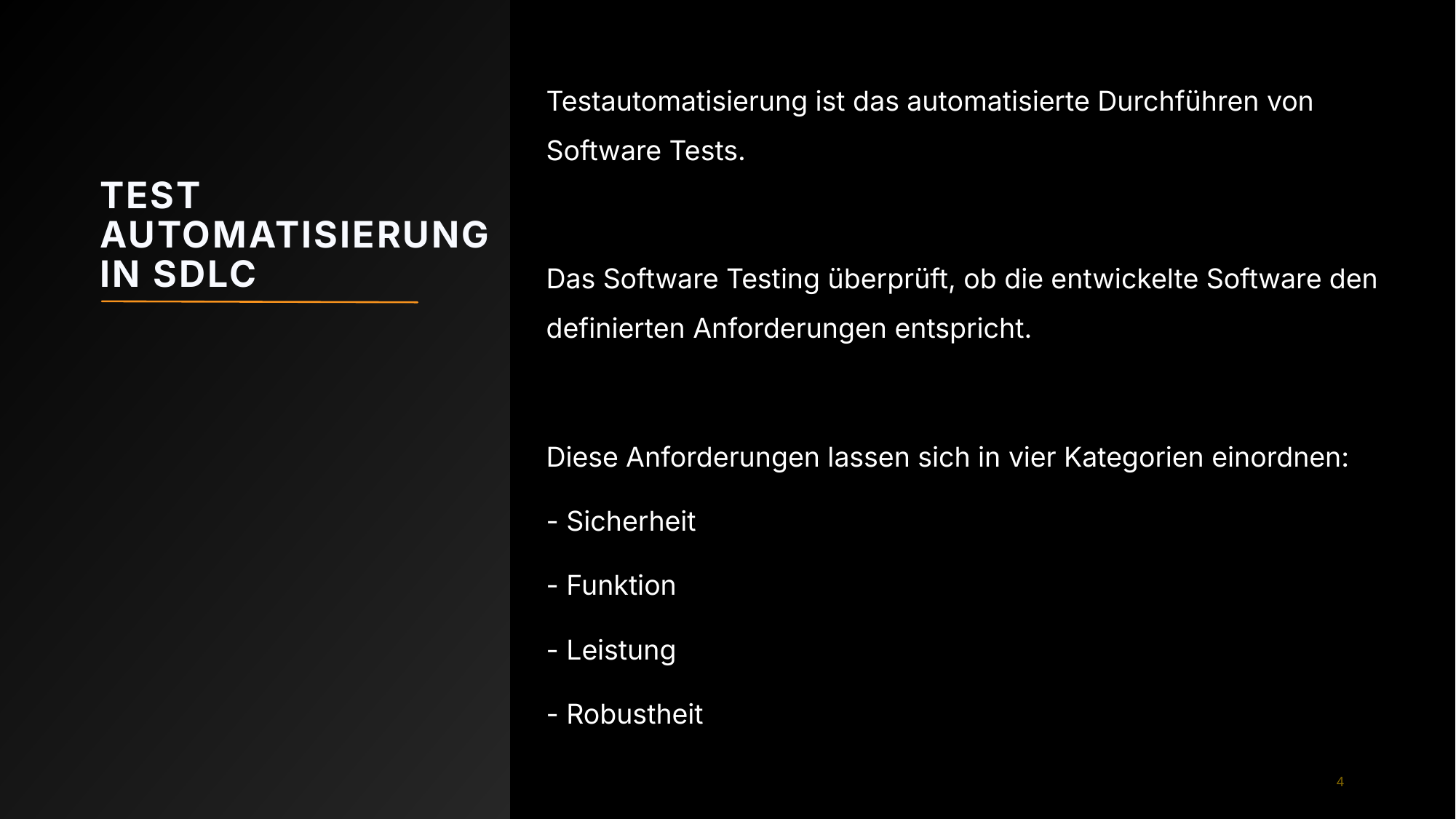

Testautomatisierung ist das automatisierte Durchführen von Software Tests.

Das Software Testing überprüft, ob die entwickelte Software den definierten Anforderungen entspricht.

Diese Anforderungen lassen sich in vier Kategorien einordnen:
- Sicherheit
- Funktion
- Leistung
- Robustheit

# Test Automatisierung in SDLC
4